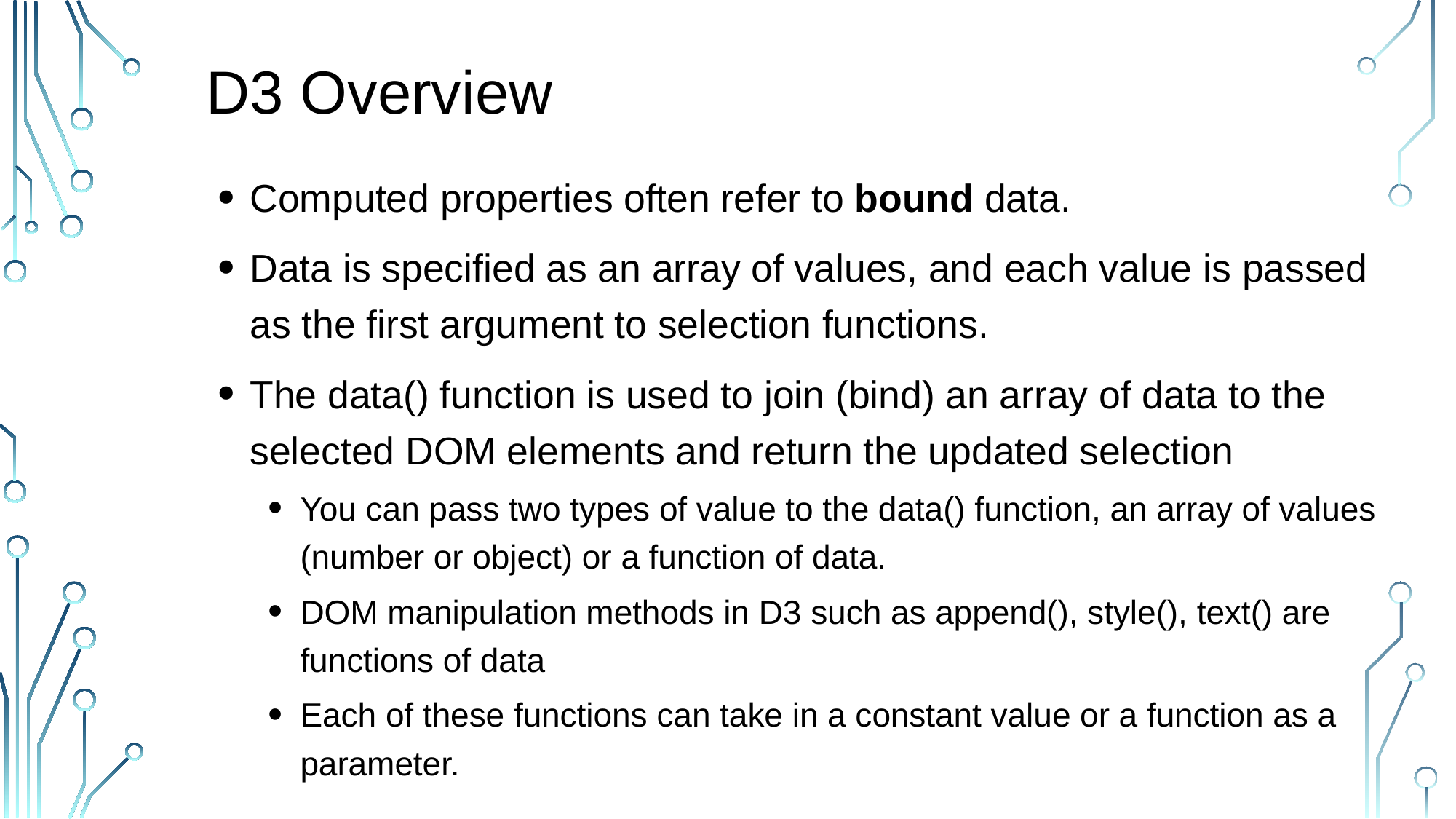

# D3 Overview
Computed properties often refer to bound data.
Data is specified as an array of values, and each value is passed as the first argument to selection functions.
The data() function is used to join (bind) an array of data to the selected DOM elements and return the updated selection
You can pass two types of value to the data() function, an array of values (number or object) or a function of data.
DOM manipulation methods in D3 such as append(), style(), text() are functions of data
Each of these functions can take in a constant value or a function as a parameter.